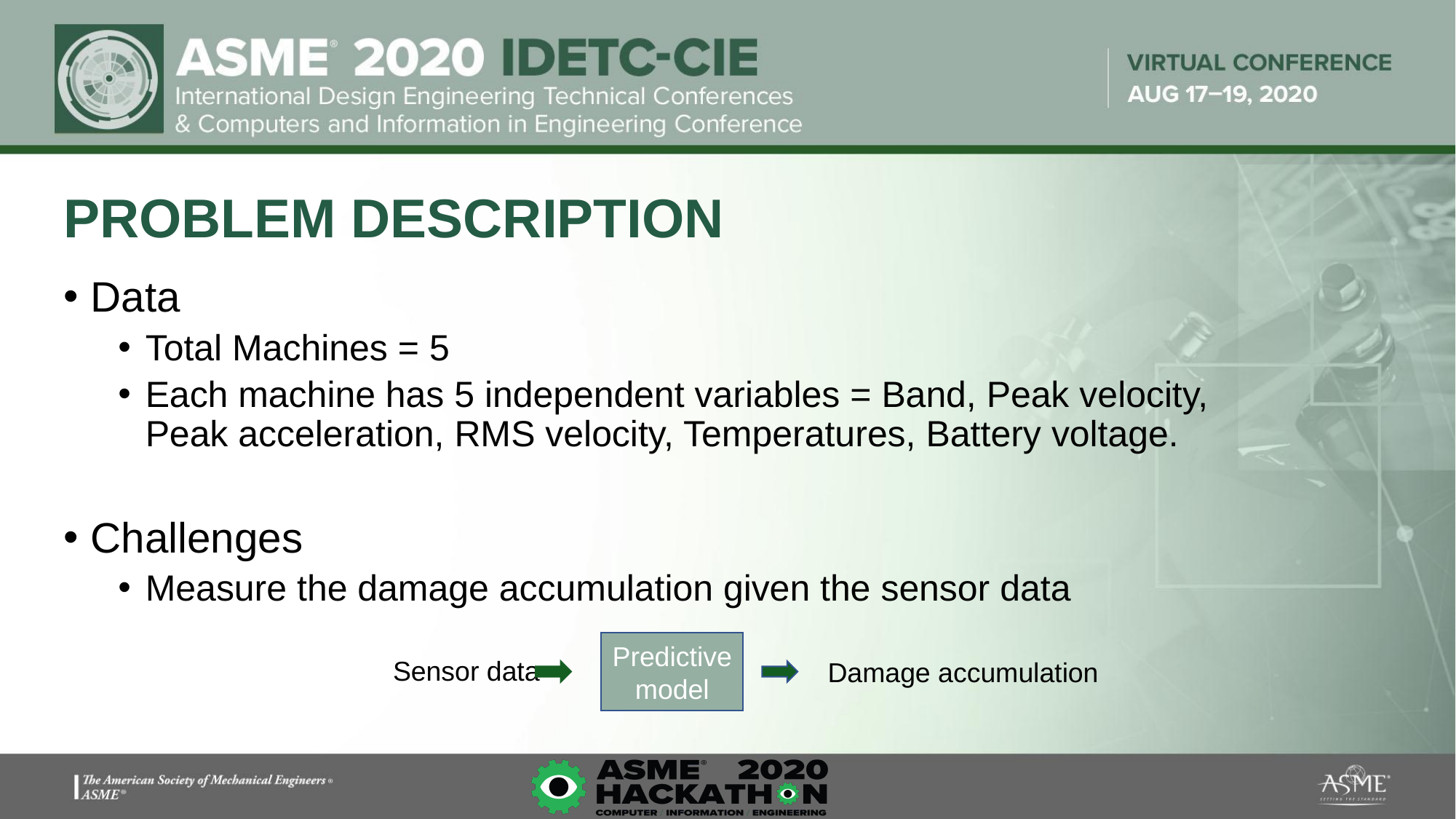

# PROBLEM DESCRIPTION
Data
Total Machines = 5
Each machine has 5 independent variables = Band, Peak velocity, Peak acceleration, RMS velocity, Temperatures, Battery voltage.

Challenges
Measure the damage accumulation given the sensor data

Predictive model
Sensor data
Damage accumulation